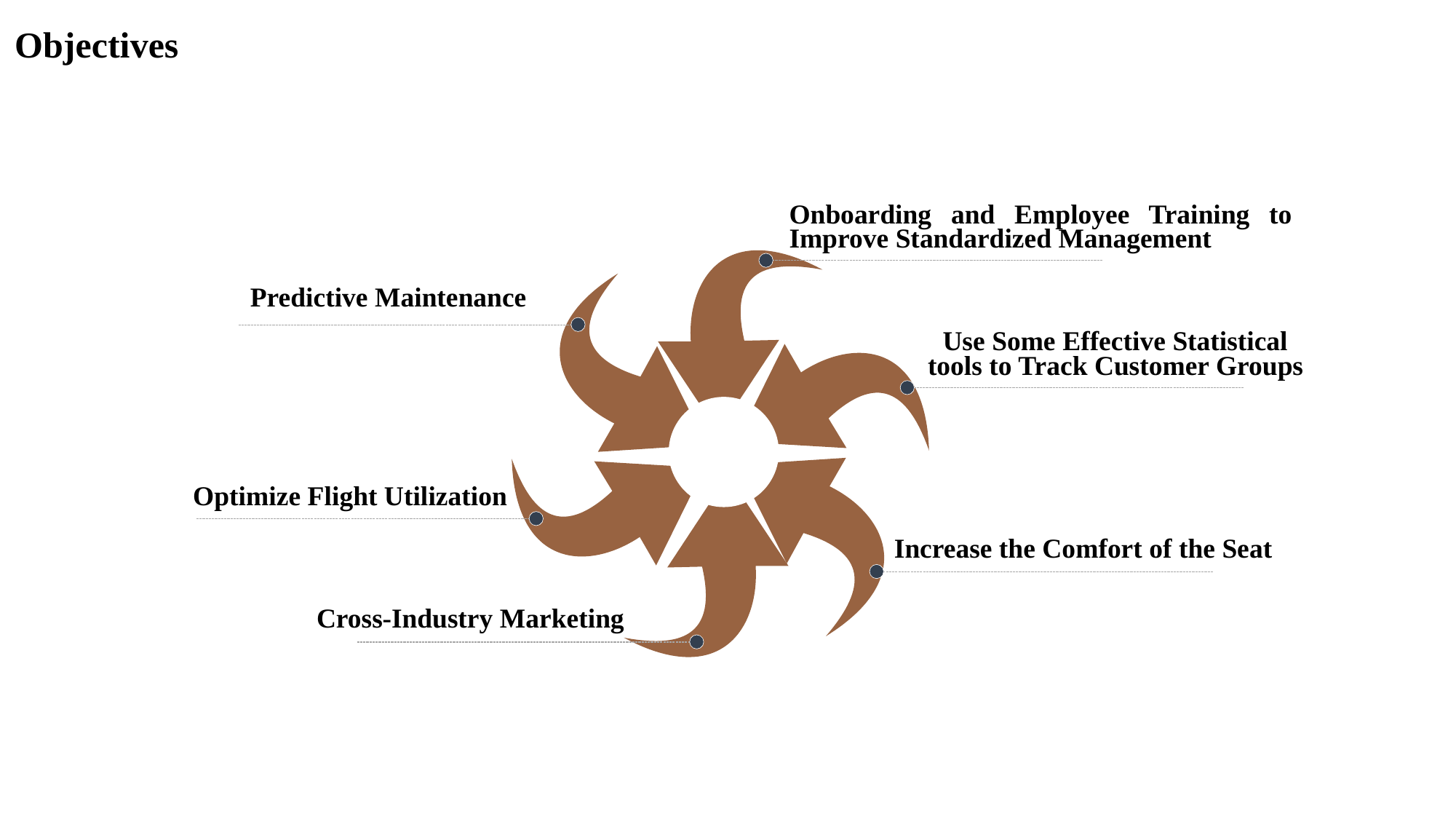

Objectives
Onboarding and Employee Training to Improve Standardized Management

Predictive Maintenance

Use Some Effective Statistical tools to Track Customer Groups

Optimize Flight Utilization

Increase the Comfort of the Seat

Cross-Industry Marketing